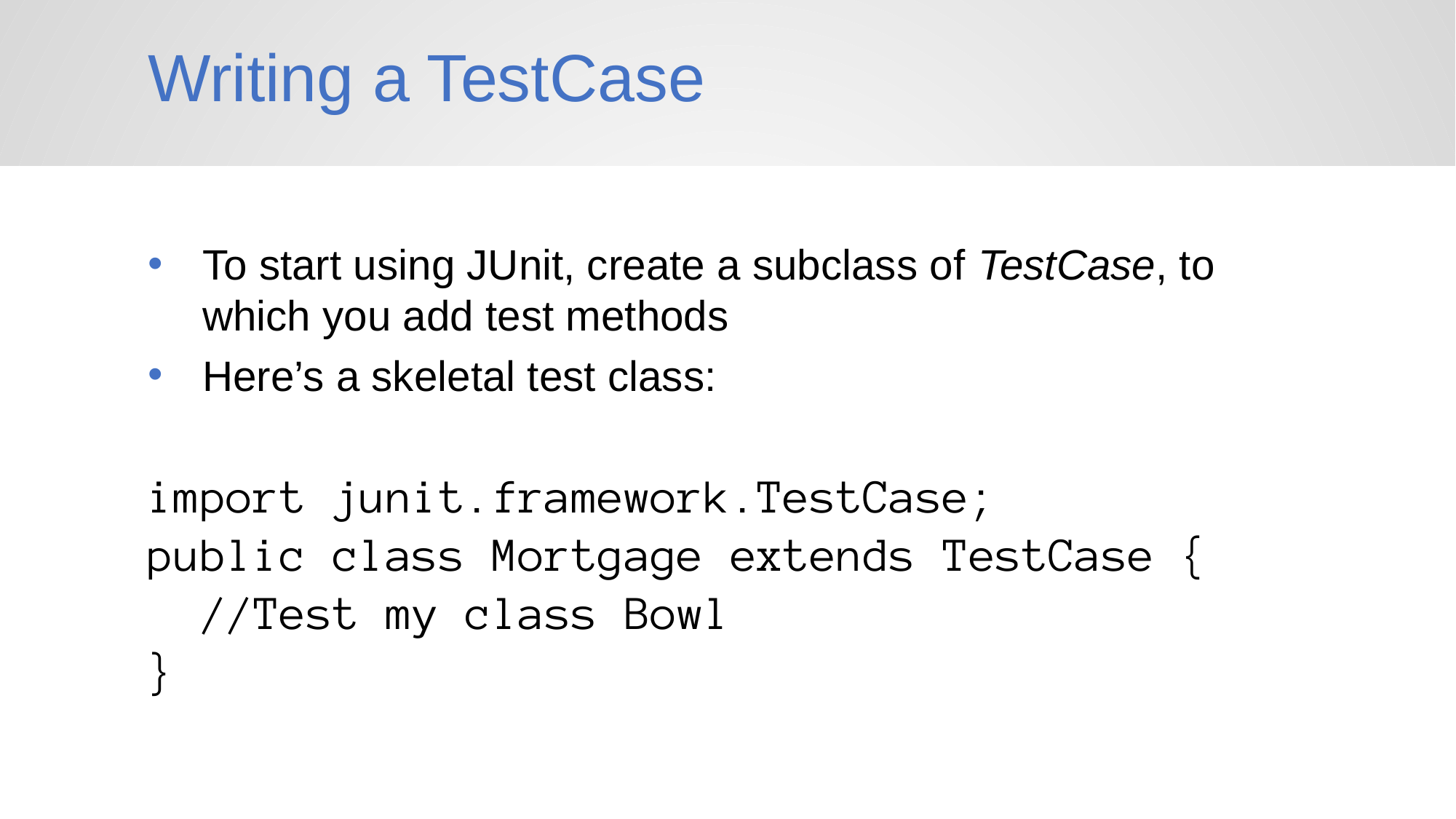

Writing a TestCase

To start using JUnit, create a subclass of TestCase, to which you add test methods
Here’s a skeletal test class:
import junit.framework.TestCase;
public class Mortgage extends TestCase {
  //Test my class Bowl
}